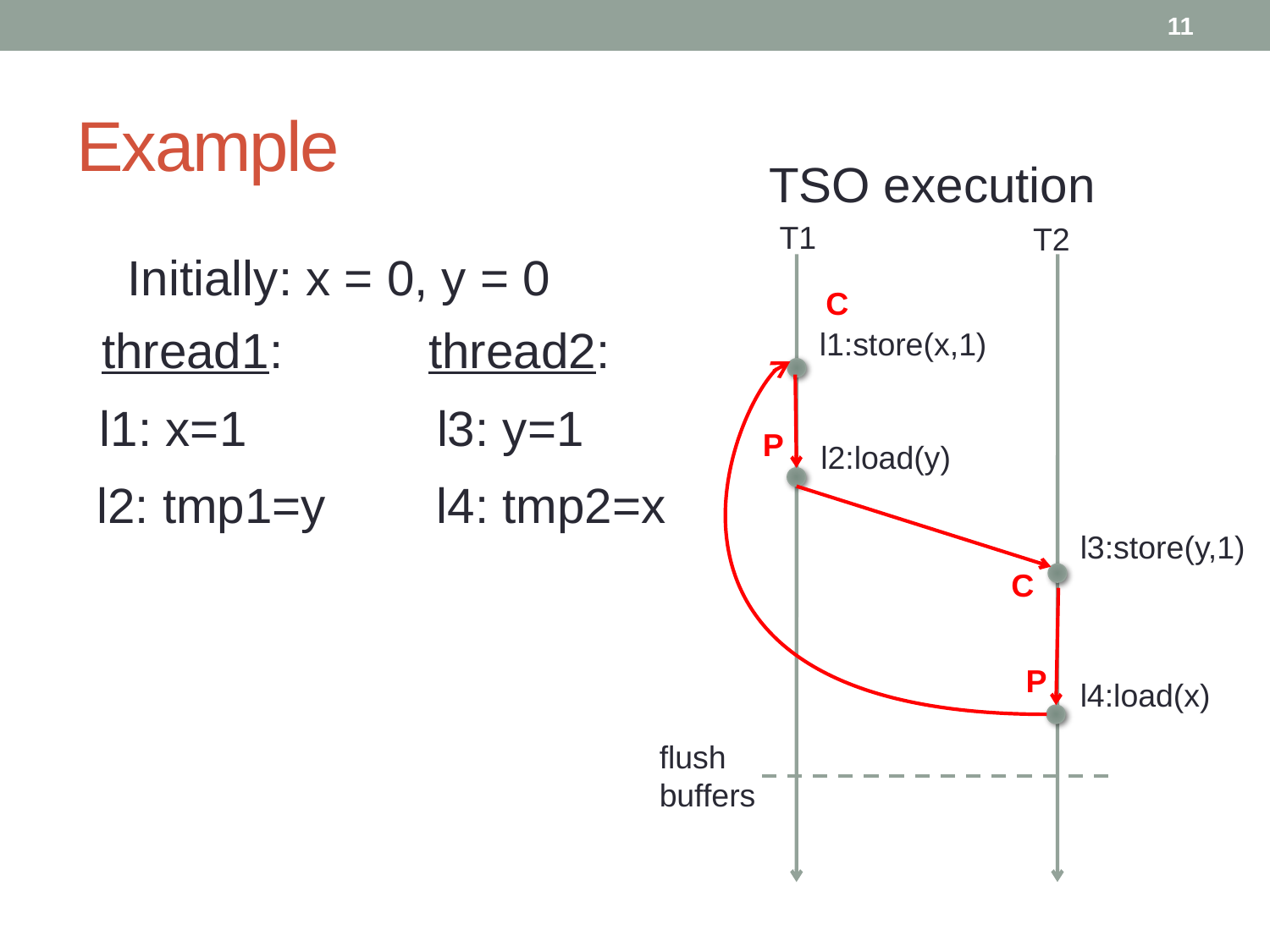

11
# Example
TSO execution
T1
T2
Initially: x = 0, y = 0
C
thread1:
thread2:
l1:store(x,1)

l1: x=1
l3: y=1
P
l2:load(y)

l2: tmp1=y
 l4: tmp2=x
l3:store(y,1)
C

P
l4:load(x)

flush
buffers